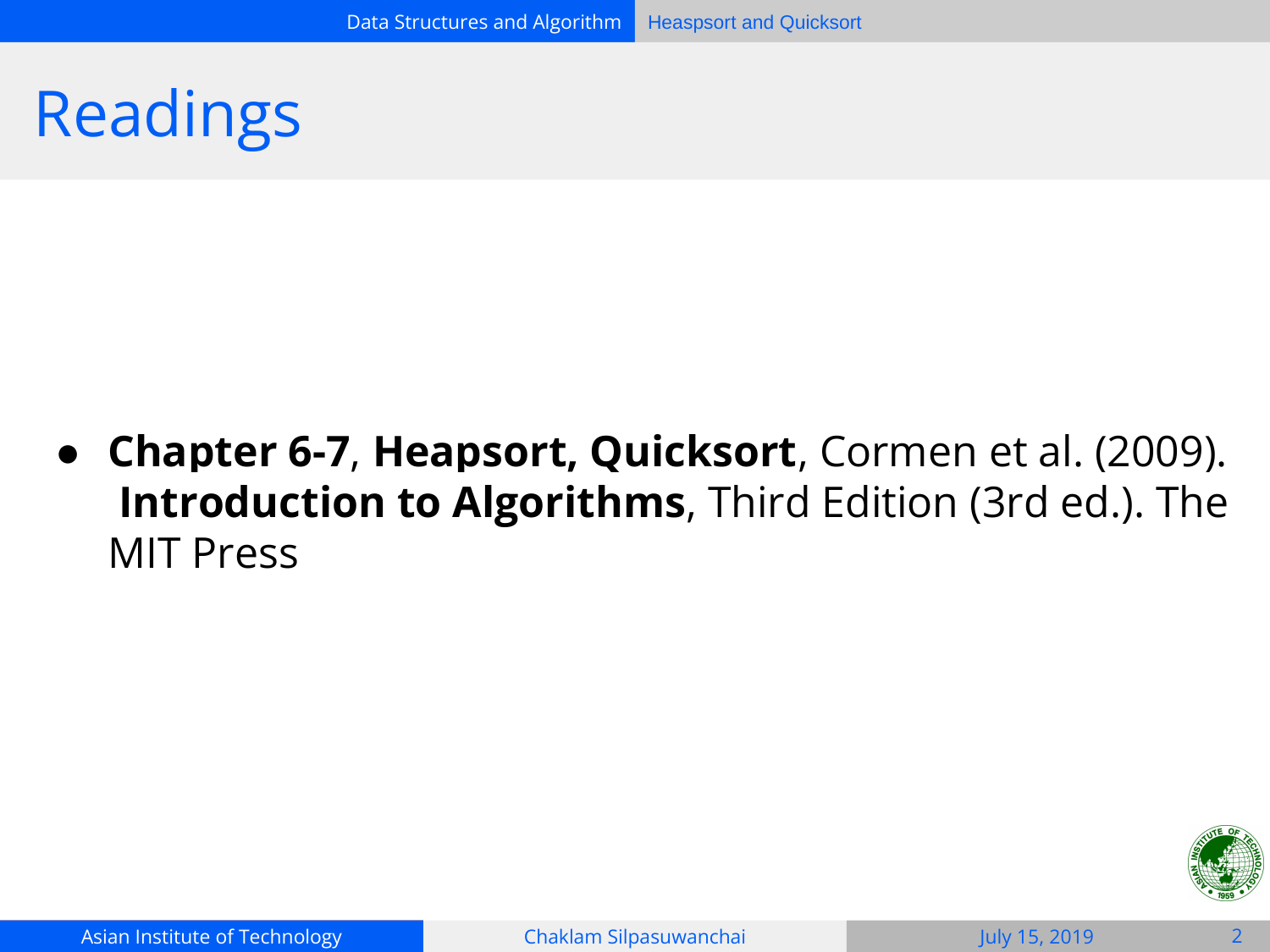

# Readings
Chapter 6-7, Heapsort, Quicksort, Cormen et al. (2009).  Introduction to Algorithms, Third Edition (3rd ed.). The MIT Press
2